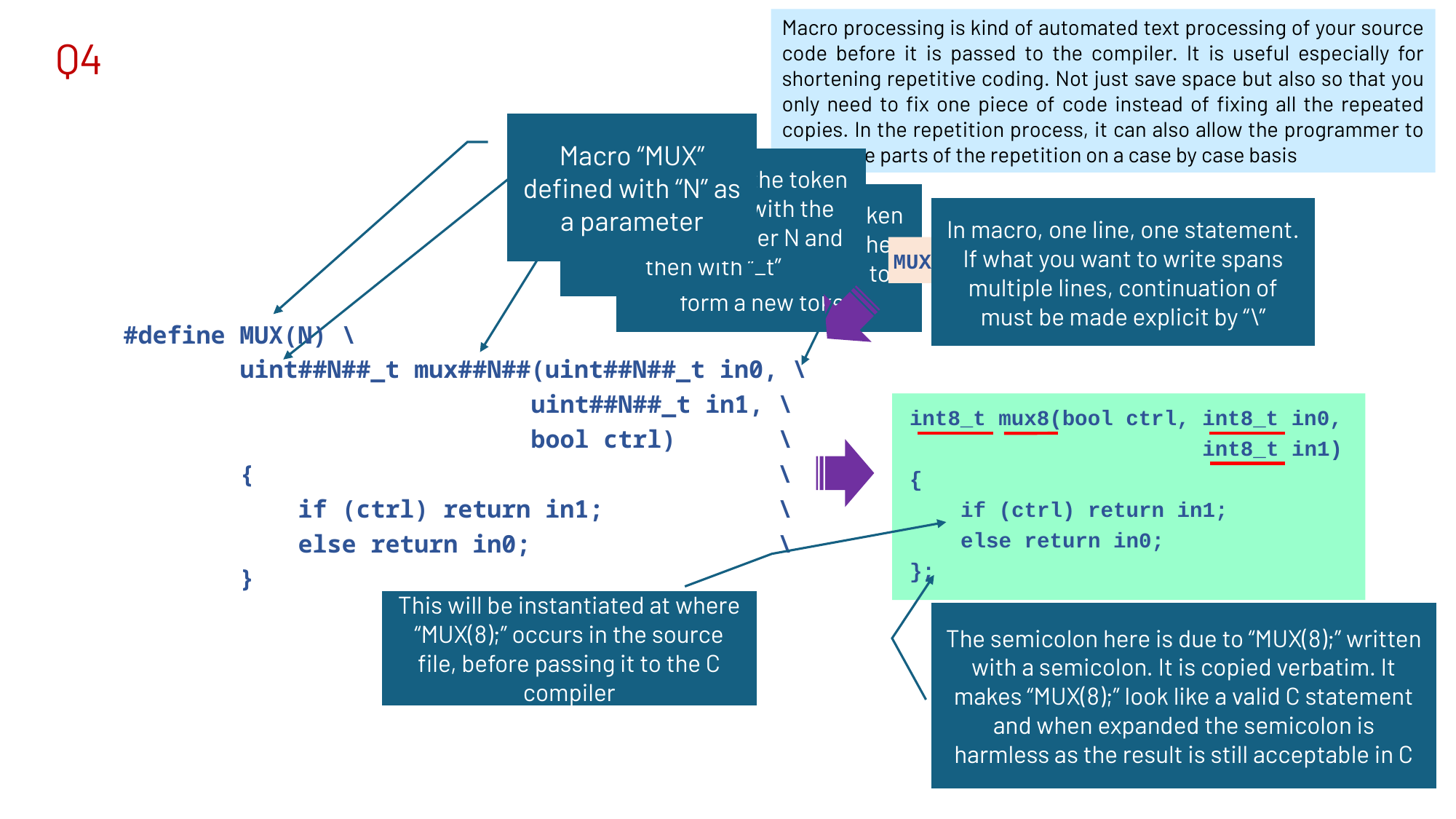

Macro processing is kind of automated text processing of your source code before it is passed to the compiler. It is useful especially for shortening repetitive coding. Not just save space but also so that you only need to fix one piece of code instead of fixing all the repeated copies. In the repetition process, it can also allow the programmer to vary some parts of the repetition on a case by case basis
Q4
Macro “MUX” defined with “N” as a parameter
Token pasteing: the token “uint” is pasted with the value of parameter N and then with “_t”
Token pasteing: the token “mux” is pasted with the value of parameter N to form a new token
In macro, one line, one statement. If what you want to write spans multiple lines, continuation of must be made explicit by “\”
MUX(8);
As a result…

#define MUX(N) \
        uint##N##_t mux##N##(uint##N##_t in0, \
                            uint##N##_t in1, \
                            bool ctrl)       \
        {                                    \
            if (ctrl) return in1;            \
            else return in0;                 \
        }
 int8_t mux8(bool ctrl, int8_t in0,
                        int8_t in1)
 {
     if (ctrl) return in1;
     else return in0;
 };

This will be instantiated at where “MUX(8);” occurs in the source file, before passing it to the C compiler
The semicolon here is due to “MUX(8);” written with a semicolon. It is copied verbatim. It makes “MUX(8);” look like a valid C statement and when expanded the semicolon is harmless as the result is still acceptable in C
19